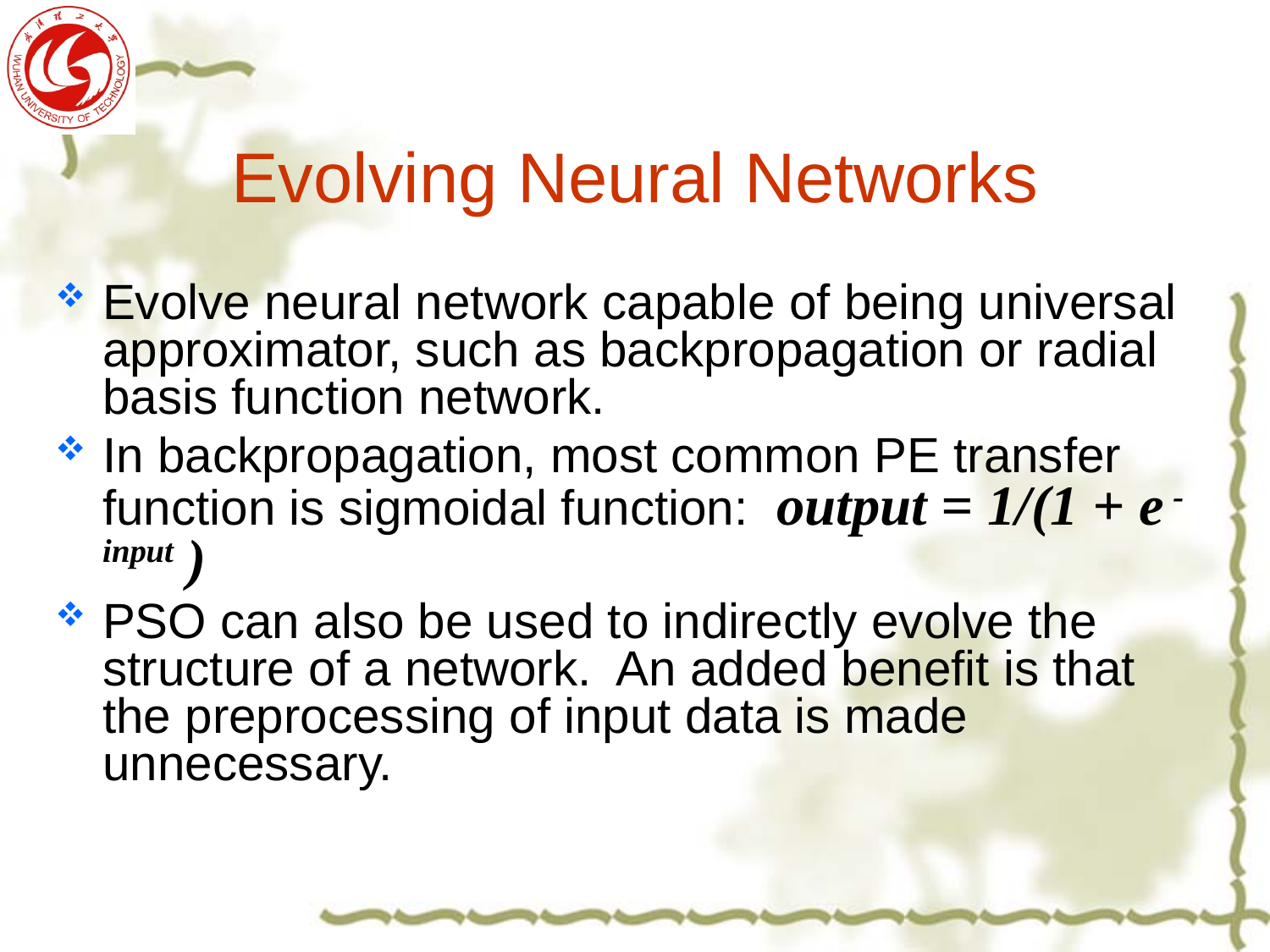

# Evolving Neural Networks
Evolve neural network capable of being universal approximator, such as backpropagation or radial basis function network.
In backpropagation, most common PE transfer function is sigmoidal function:  output = 1/(1 + e - input )
PSO can also be used to indirectly evolve the structure of a network.  An added benefit is that the preprocessing of input data is made unnecessary.